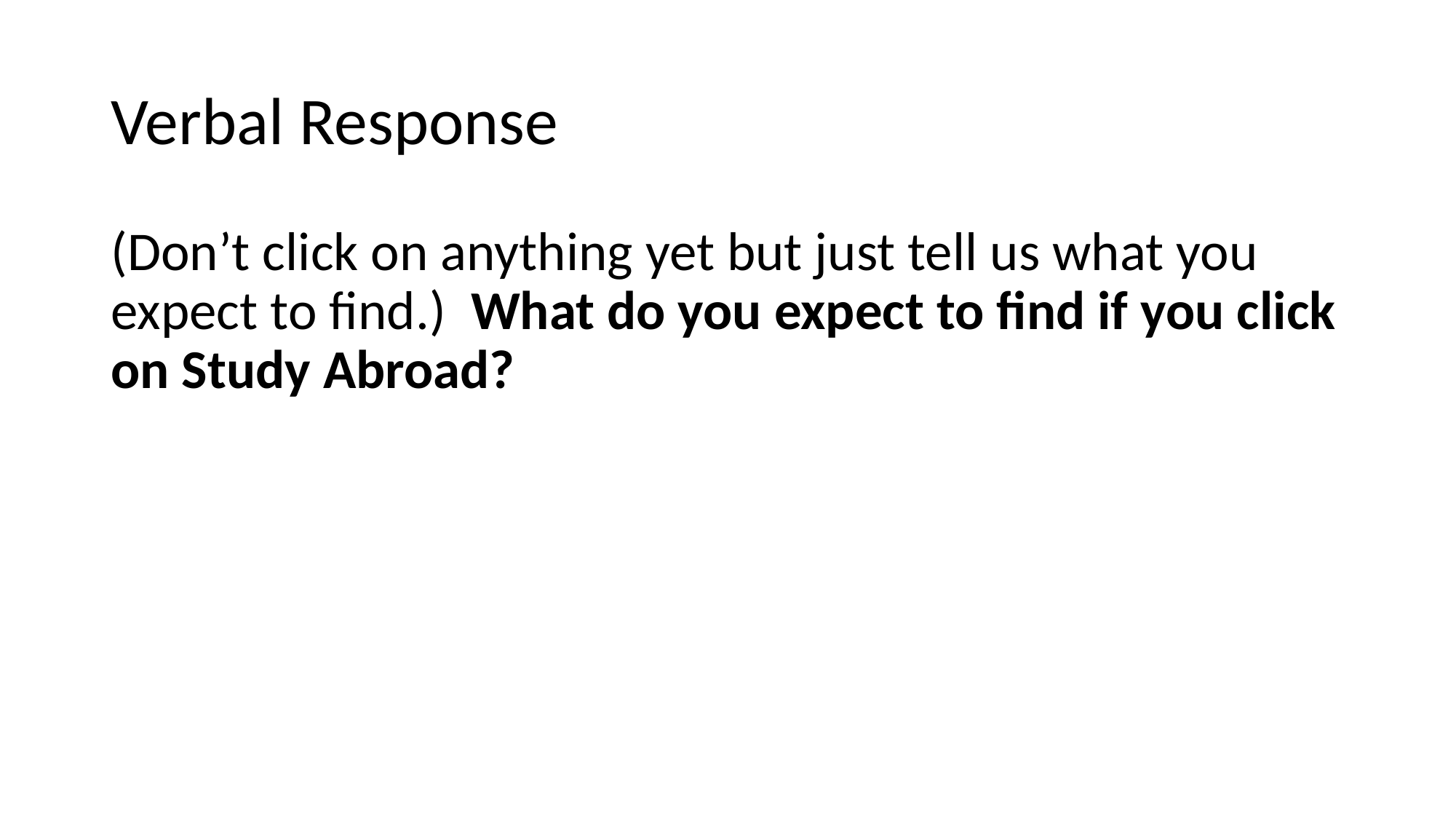

# Verbal Response
(Don’t click on anything yet but just tell us what you expect to find.)  What do you expect to find if you click on Study Abroad?